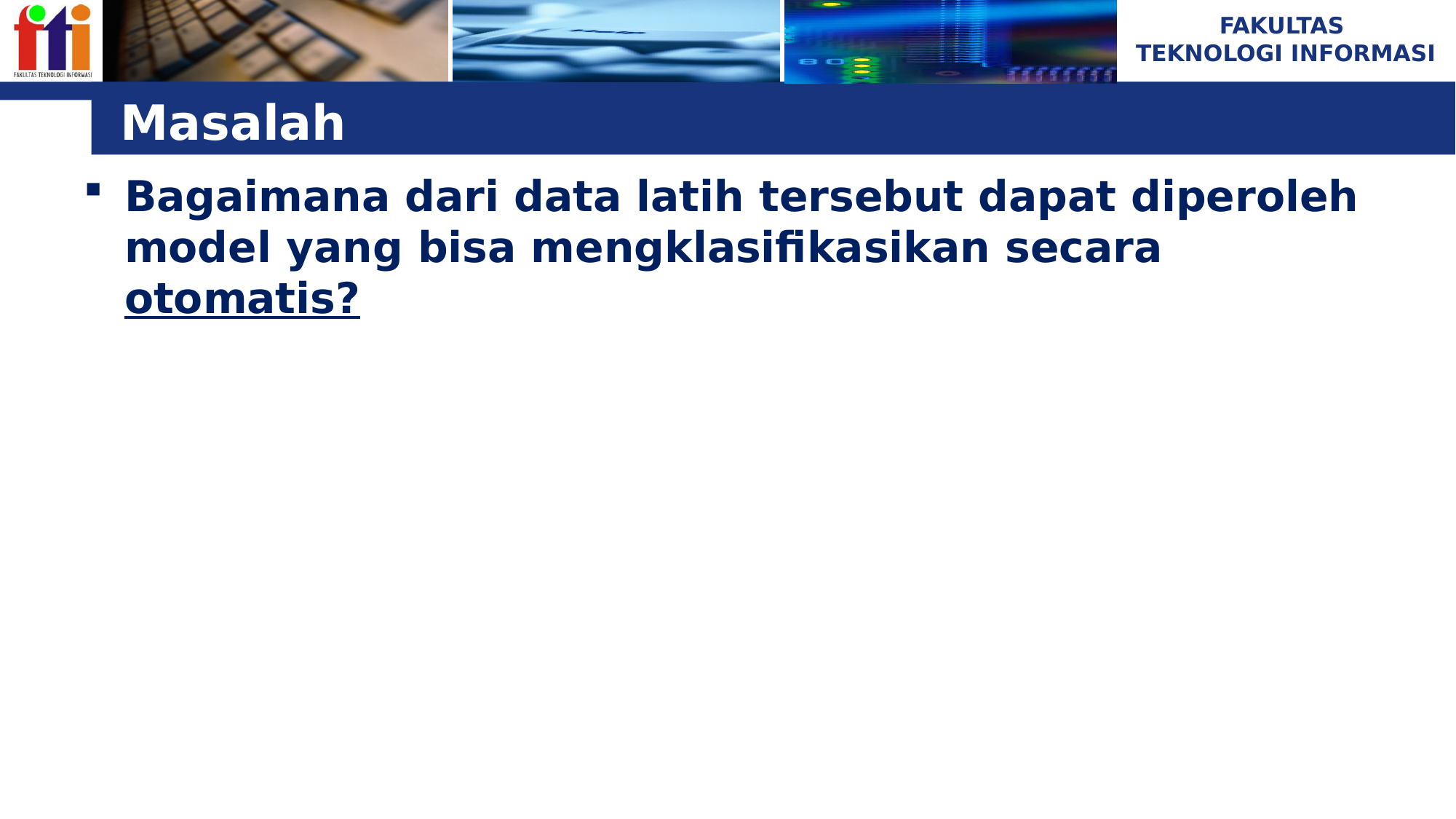

# Masalah
Bagaimana dari data latih tersebut dapat diperoleh model yang bisa mengklasifikasikan secara otomatis?